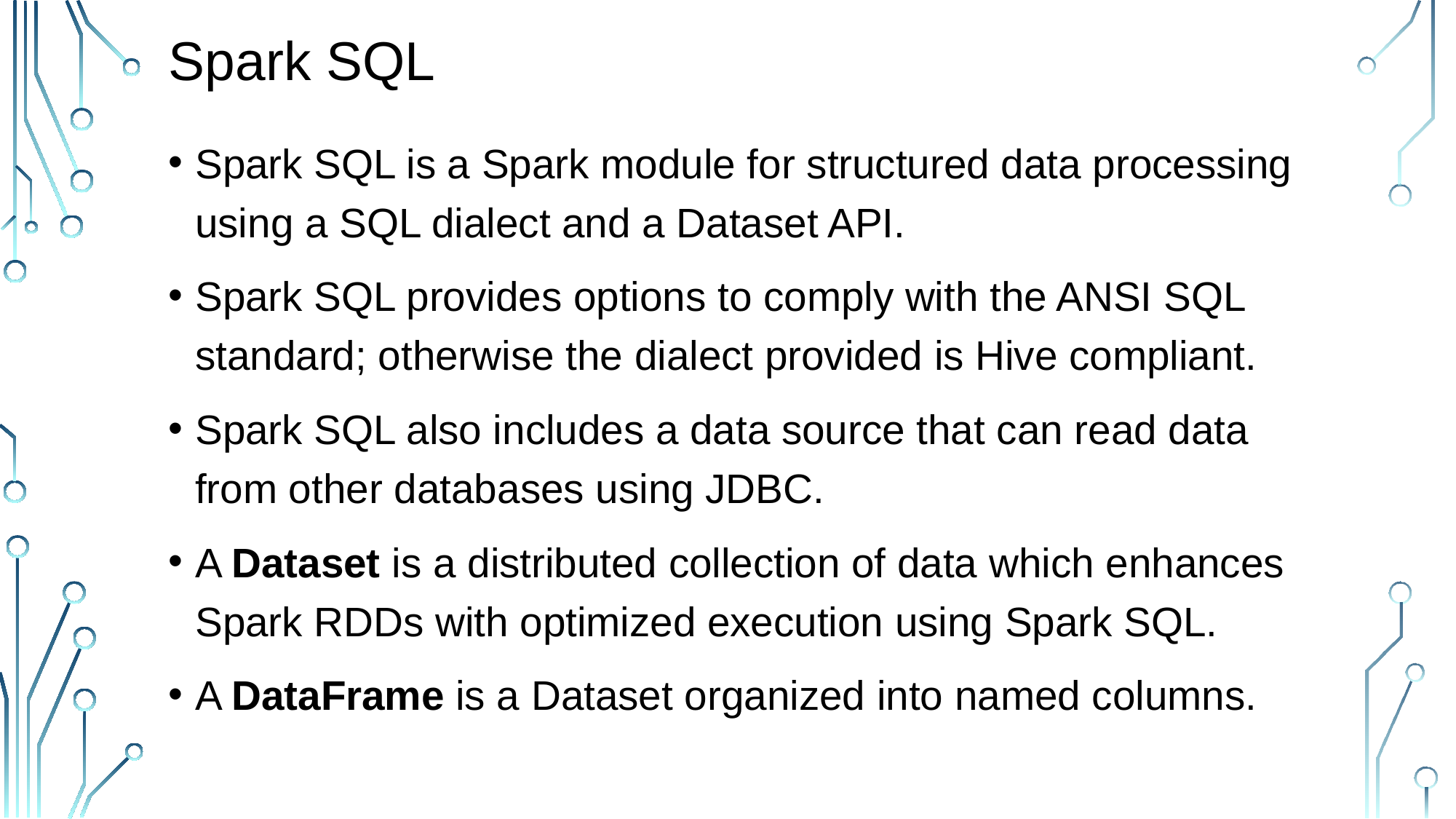

# Spark SQL
Spark SQL is a Spark module for structured data processing using a SQL dialect and a Dataset API.
Spark SQL provides options to comply with the ANSI SQL standard; otherwise the dialect provided is Hive compliant.
Spark SQL also includes a data source that can read data from other databases using JDBC.
A Dataset is a distributed collection of data which enhances Spark RDDs with optimized execution using Spark SQL.
A DataFrame is a Dataset organized into named columns.